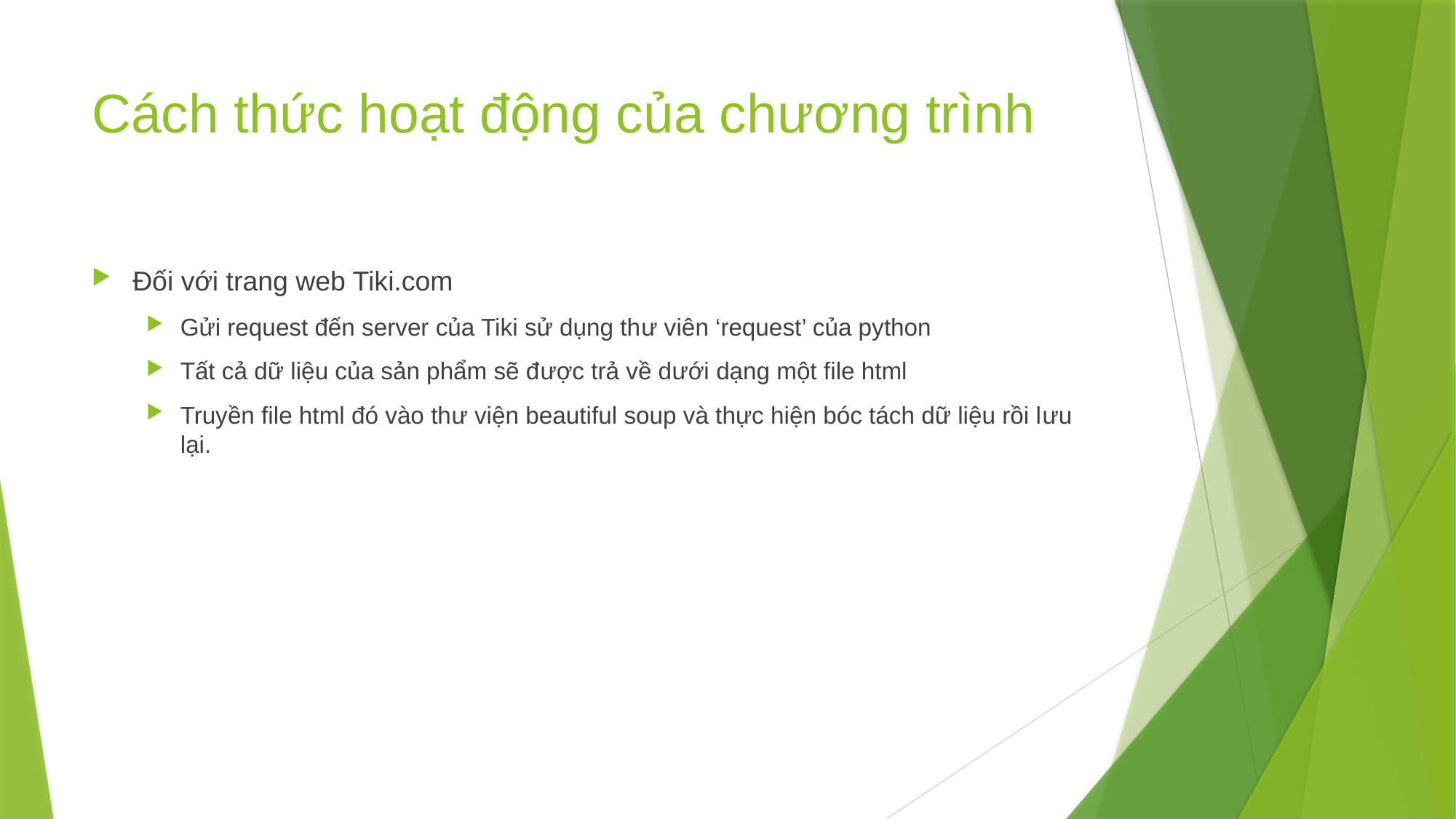

# Cách thức hoạt động của chương trình
Đối với trang web Tiki.com
Gửi request đến server của Tiki sử dụng thư viên ‘request’ của python
Tất cả dữ liệu của sản phẩm sẽ được trả về dưới dạng một file html
Truyền file html đó vào thư viện beautiful soup và thực hiện bóc tách dữ liệu rồi lưu lại.